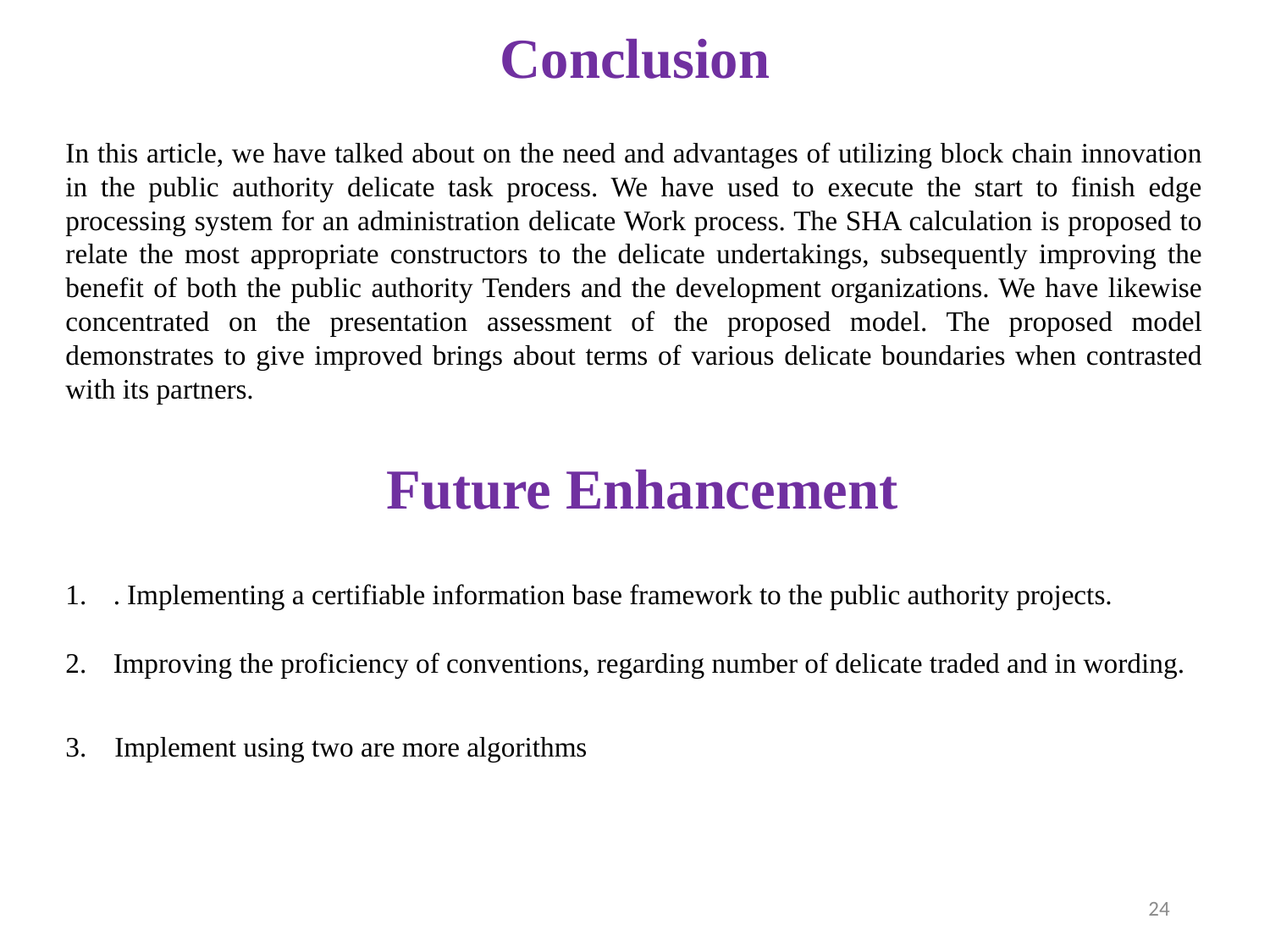

# Conclusion
In this article, we have talked about on the need and advantages of utilizing block chain innovation in the public authority delicate task process. We have used to execute the start to finish edge processing system for an administration delicate Work process. The SHA calculation is proposed to relate the most appropriate constructors to the delicate undertakings, subsequently improving the benefit of both the public authority Tenders and the development organizations. We have likewise concentrated on the presentation assessment of the proposed model. The proposed model demonstrates to give improved brings about terms of various delicate boundaries when contrasted with its partners.
Future Enhancement
. Implementing a certifiable information base framework to the public authority projects.

Improving the proficiency of conventions, regarding number of delicate traded and in wording.

3.    Implement using two are more algorithms
24